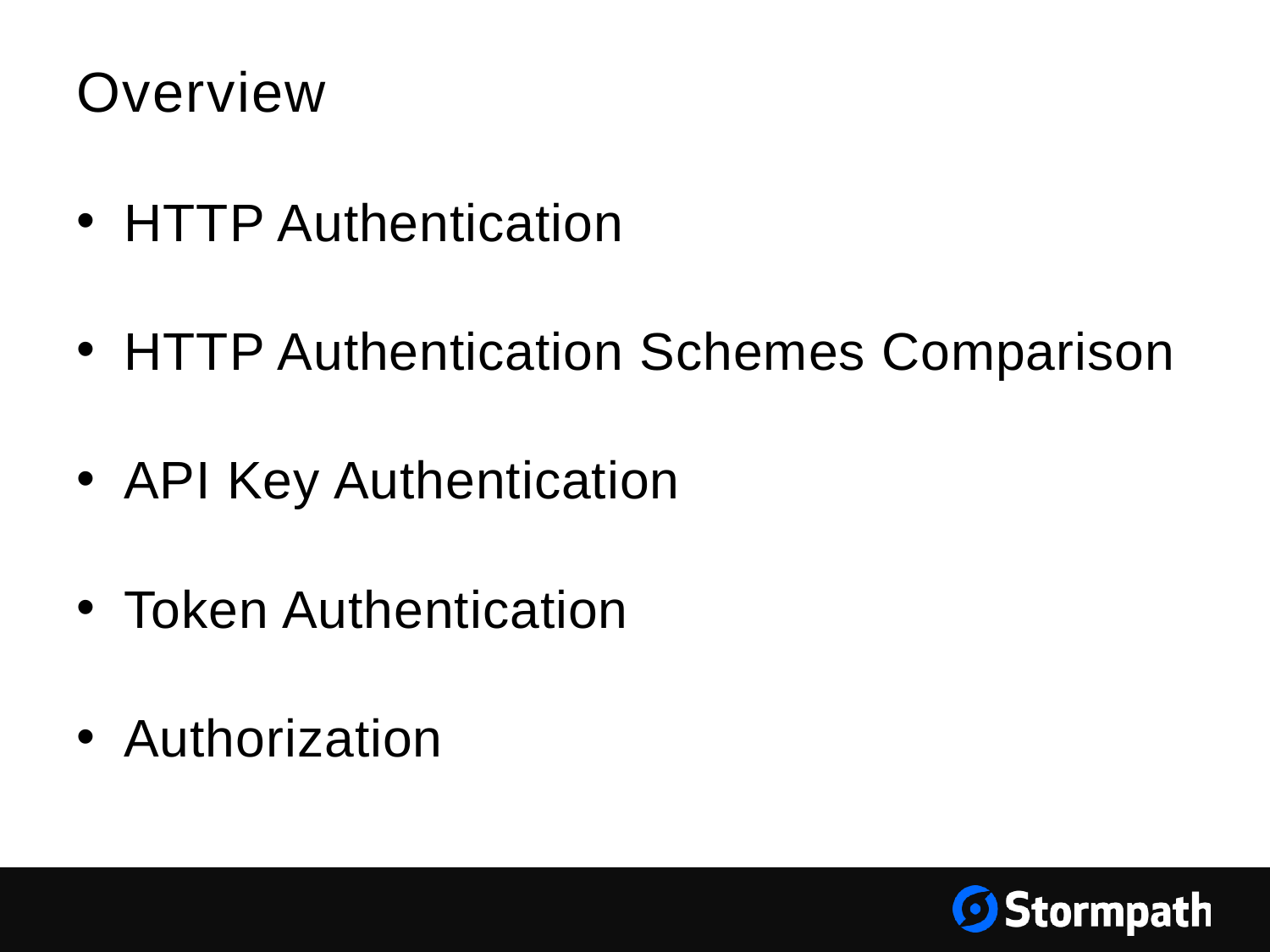

# Overview
HTTP Authentication
HTTP Authentication Schemes Comparison
API Key Authentication
Token Authentication
Authorization